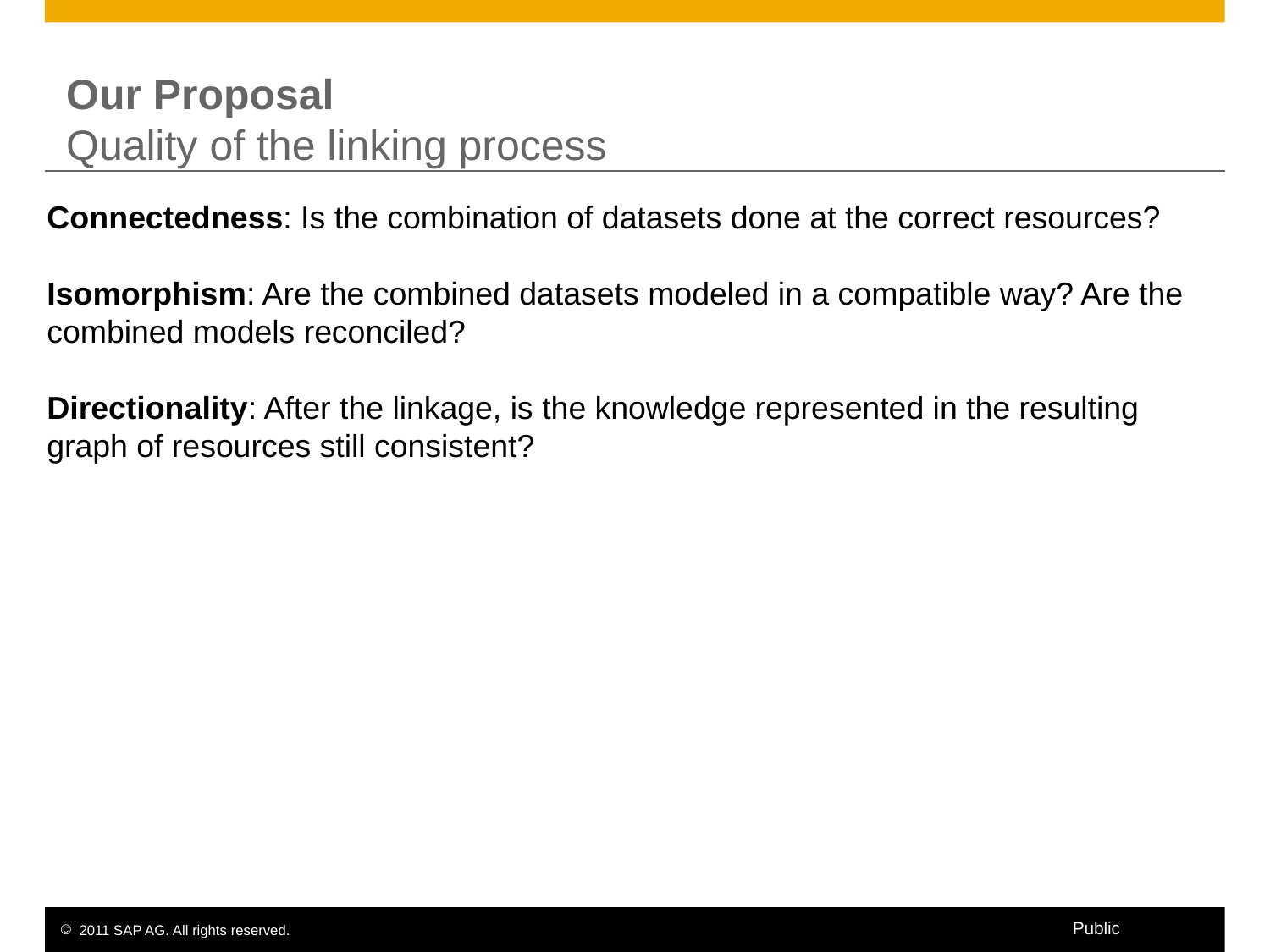

Our Proposal
Quality of the linking process
Connectedness: Is the combination of datasets done at the correct resources?

Isomorphism: Are the combined datasets modeled in a compatible way? Are the combined models reconciled?

Directionality: After the linkage, is the knowledge represented in the resulting graph of resources still consistent?